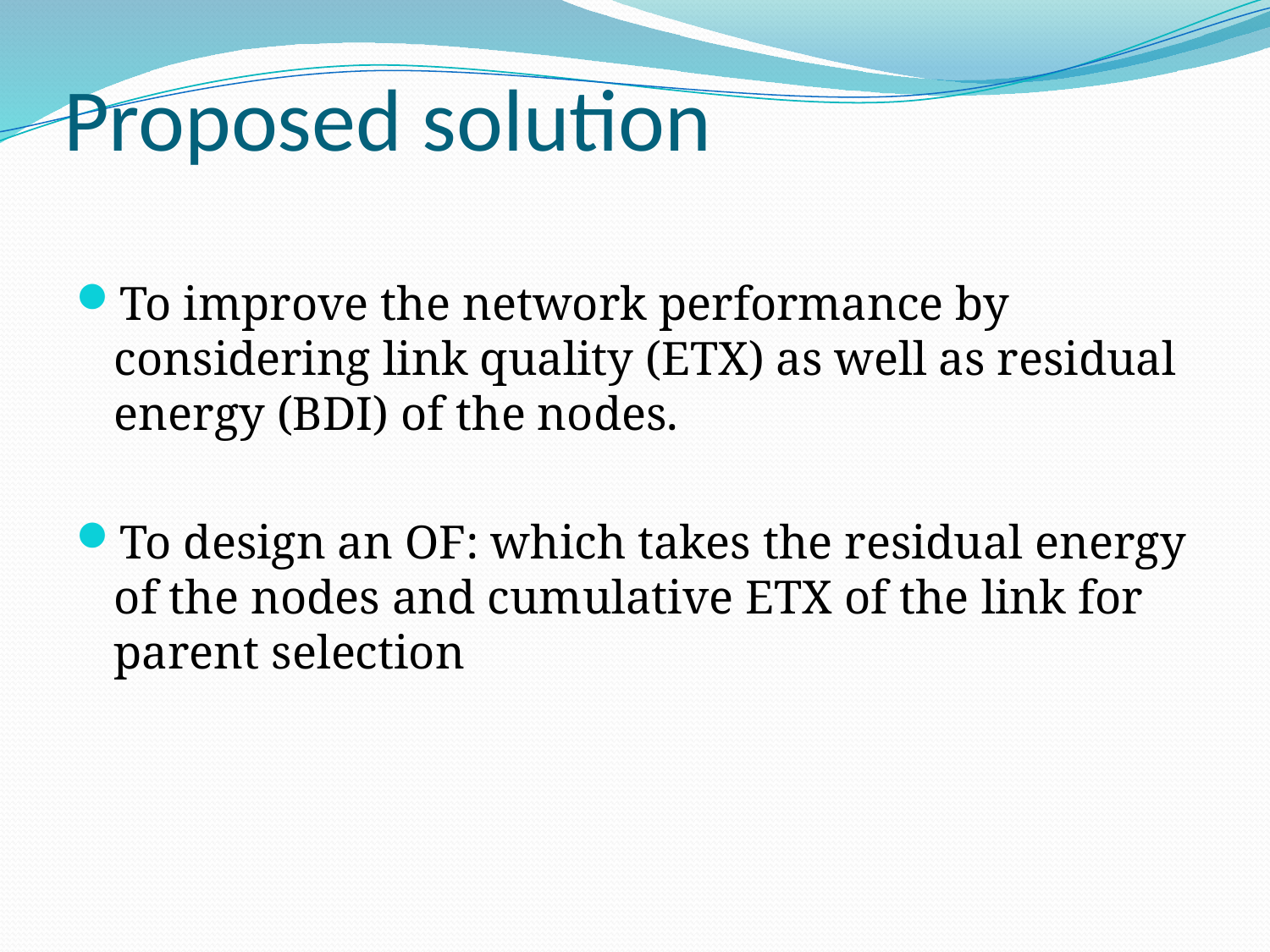

# Proposed solution
To improve the network performance by considering link quality (ETX) as well as residual energy (BDI) of the nodes.

To design an OF: which takes the residual energy of the nodes and cumulative ETX of the link for parent selection